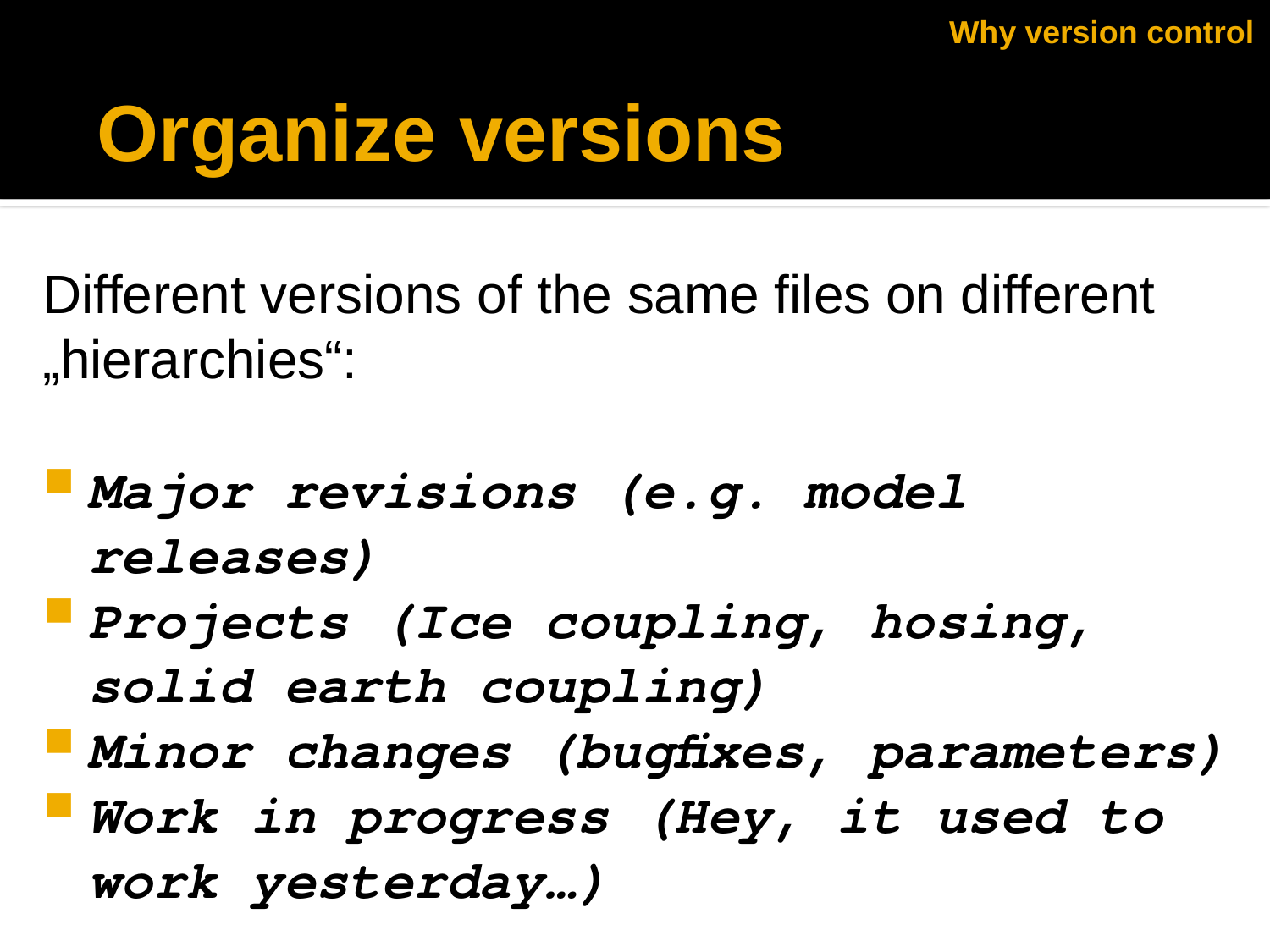

# Why version control
Organize versions
Different versions of the same files on different „hierarchies“:

Major revisions (e.g. model releases)
Projects (Ice coupling, hosing, solid earth coupling)
Minor changes (bugfixes, parameters)
Work in progress (Hey, it used to work yesterday…)